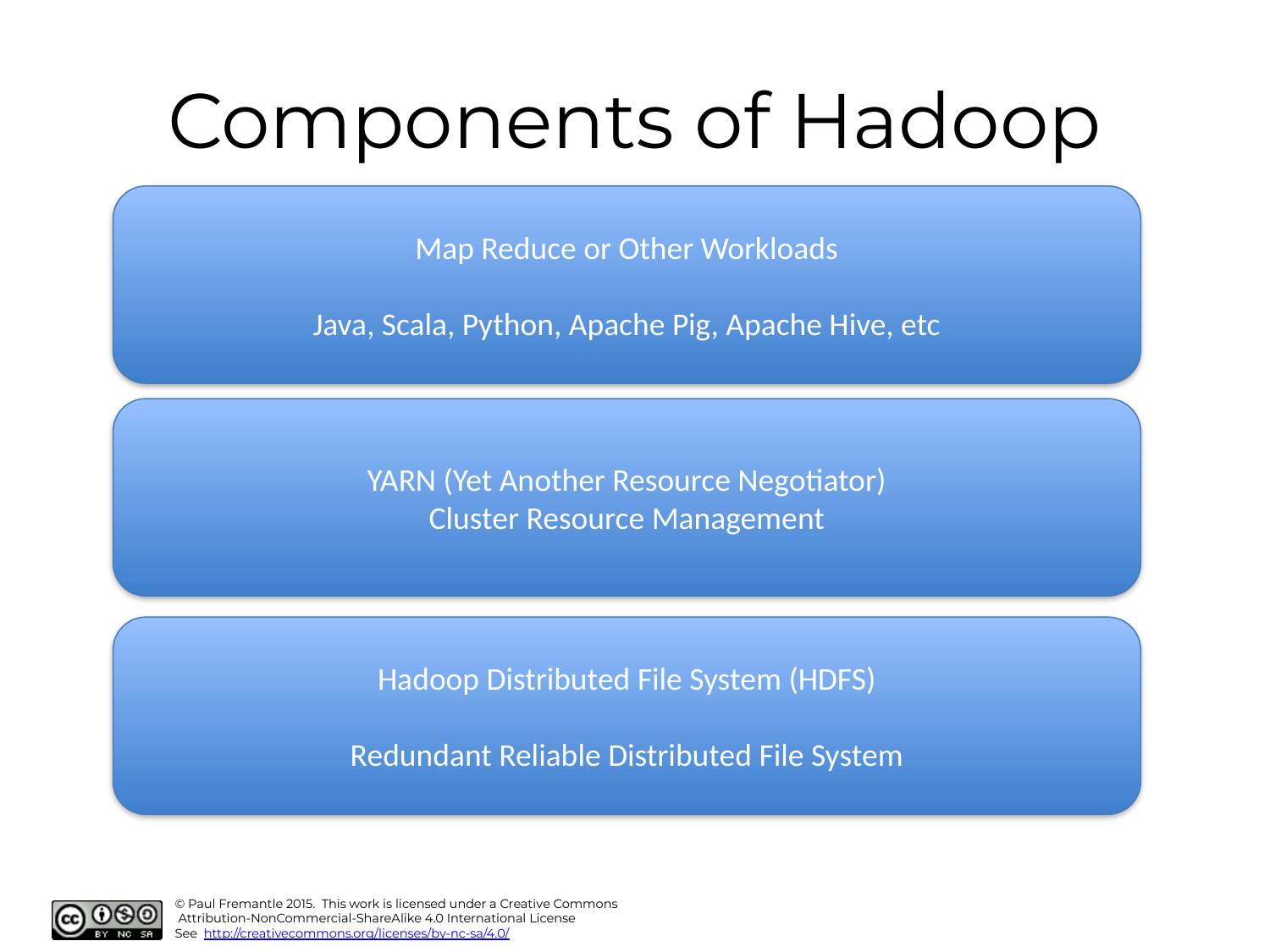

# Components of Hadoop
Map Reduce or Other Workloads

Java, Scala, Python, Apache Pig, Apache Hive, etc
YARN (Yet Another Resource Negotiator)
Cluster Resource Management
Hadoop Distributed File System (HDFS)

Redundant Reliable Distributed File System